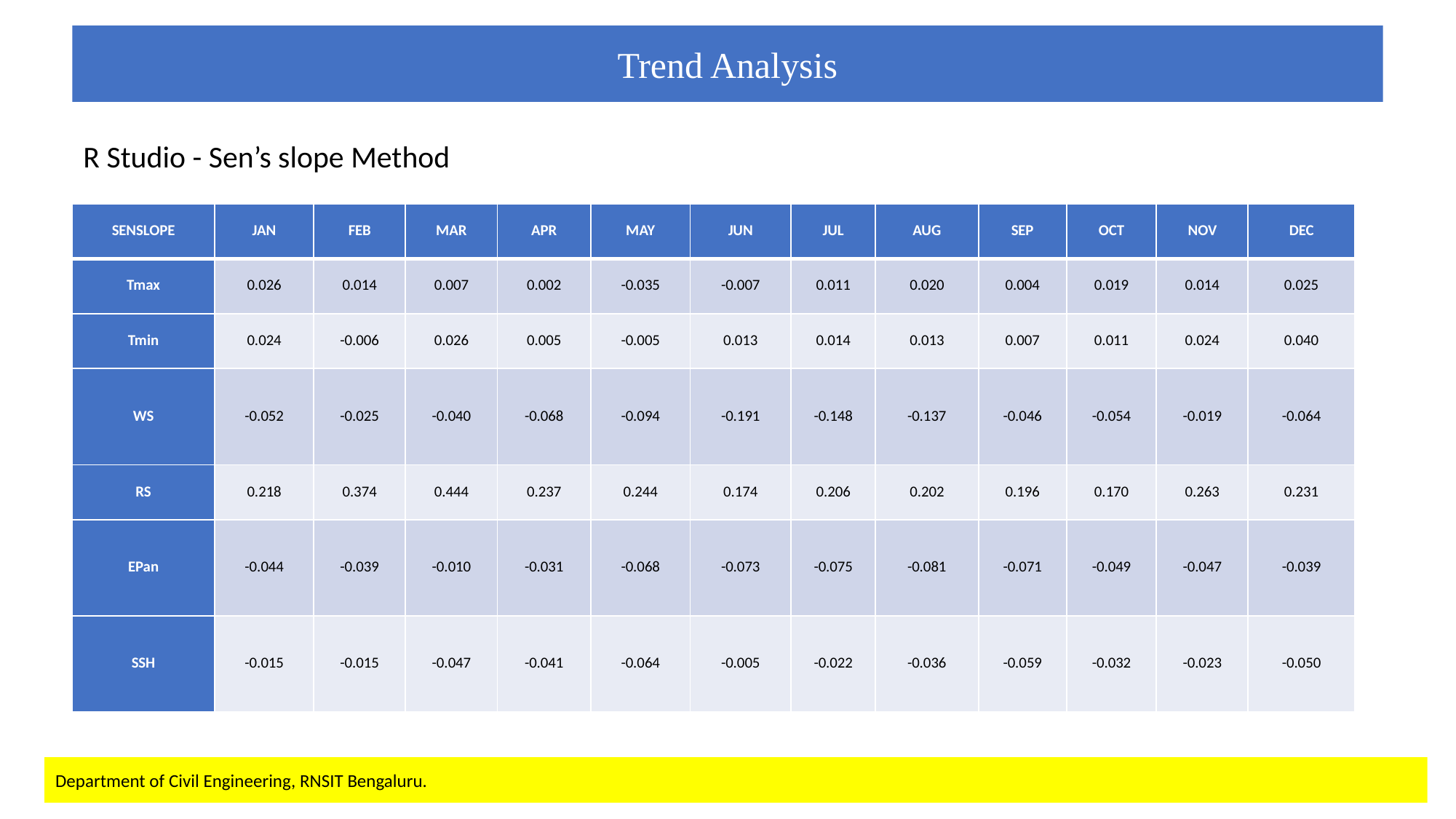

Trend Analysis
# R Studio - Sen’s slope Method
| SENSLOPE | JAN | FEB | MAR | APR | MAY | JUN | JUL | AUG | SEP | OCT | NOV | DEC |
| --- | --- | --- | --- | --- | --- | --- | --- | --- | --- | --- | --- | --- |
| Tmax | 0.026 | 0.014 | 0.007 | 0.002 | -0.035 | -0.007 | 0.011 | 0.020 | 0.004 | 0.019 | 0.014 | 0.025 |
| Tmin | 0.024 | -0.006 | 0.026 | 0.005 | -0.005 | 0.013 | 0.014 | 0.013 | 0.007 | 0.011 | 0.024 | 0.040 |
| WS | -0.052 | -0.025 | -0.040 | -0.068 | -0.094 | -0.191 | -0.148 | -0.137 | -0.046 | -0.054 | -0.019 | -0.064 |
| RS | 0.218 | 0.374 | 0.444 | 0.237 | 0.244 | 0.174 | 0.206 | 0.202 | 0.196 | 0.170 | 0.263 | 0.231 |
| EPan | -0.044 | -0.039 | -0.010 | -0.031 | -0.068 | -0.073 | -0.075 | -0.081 | -0.071 | -0.049 | -0.047 | -0.039 |
| SSH | -0.015 | -0.015 | -0.047 | -0.041 | -0.064 | -0.005 | -0.022 | -0.036 | -0.059 | -0.032 | -0.023 | -0.050 |
Department of Civil Engineering, RNSIT Bengaluru.
Department of Civil Engineering, RNSIT Bengaluru.
39